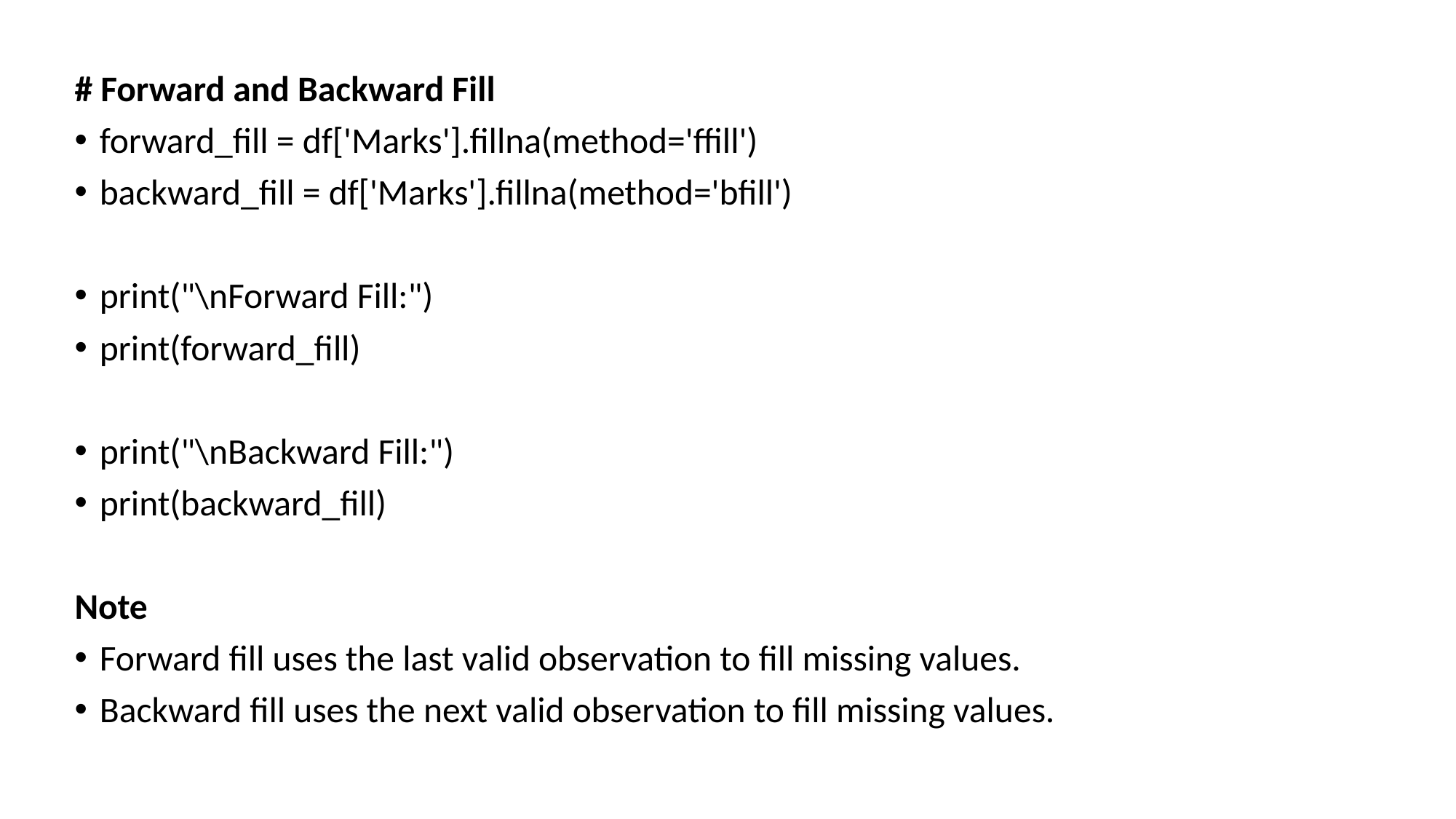

# Forward and Backward Fill
forward_fill = df['Marks'].fillna(method='ffill')
backward_fill = df['Marks'].fillna(method='bfill')

print("\nForward Fill:")
print(forward_fill)

print("\nBackward Fill:")
print(backward_fill)

Note
Forward fill uses the last valid observation to fill missing values.
Backward fill uses the next valid observation to fill missing values.